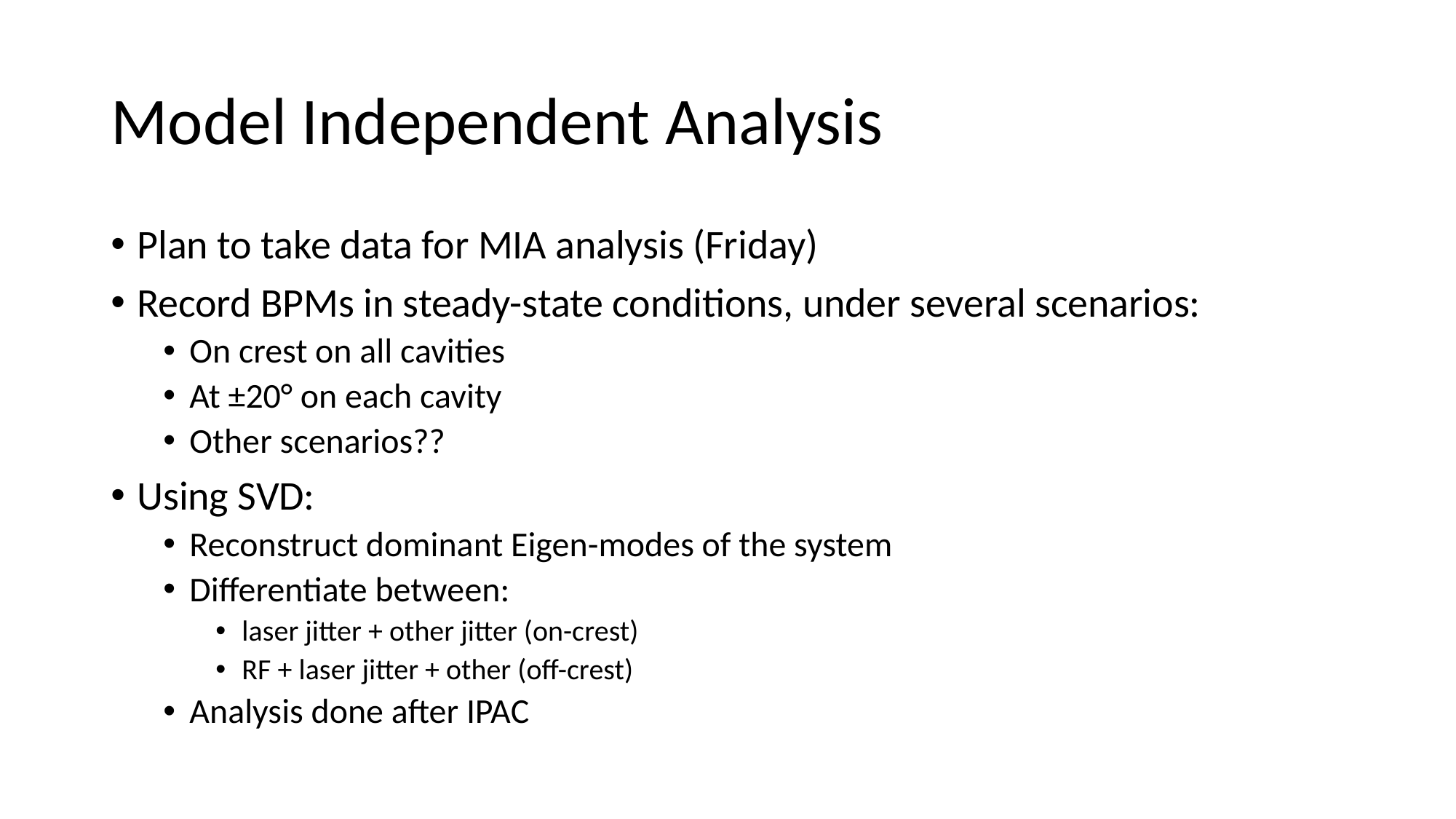

# Model Independent Analysis
Plan to take data for MIA analysis (Friday)
Record BPMs in steady-state conditions, under several scenarios:
On crest on all cavities
At ±20° on each cavity
Other scenarios??
Using SVD:
Reconstruct dominant Eigen-modes of the system
Differentiate between:
laser jitter + other jitter (on-crest)
RF + laser jitter + other (off-crest)
Analysis done after IPAC